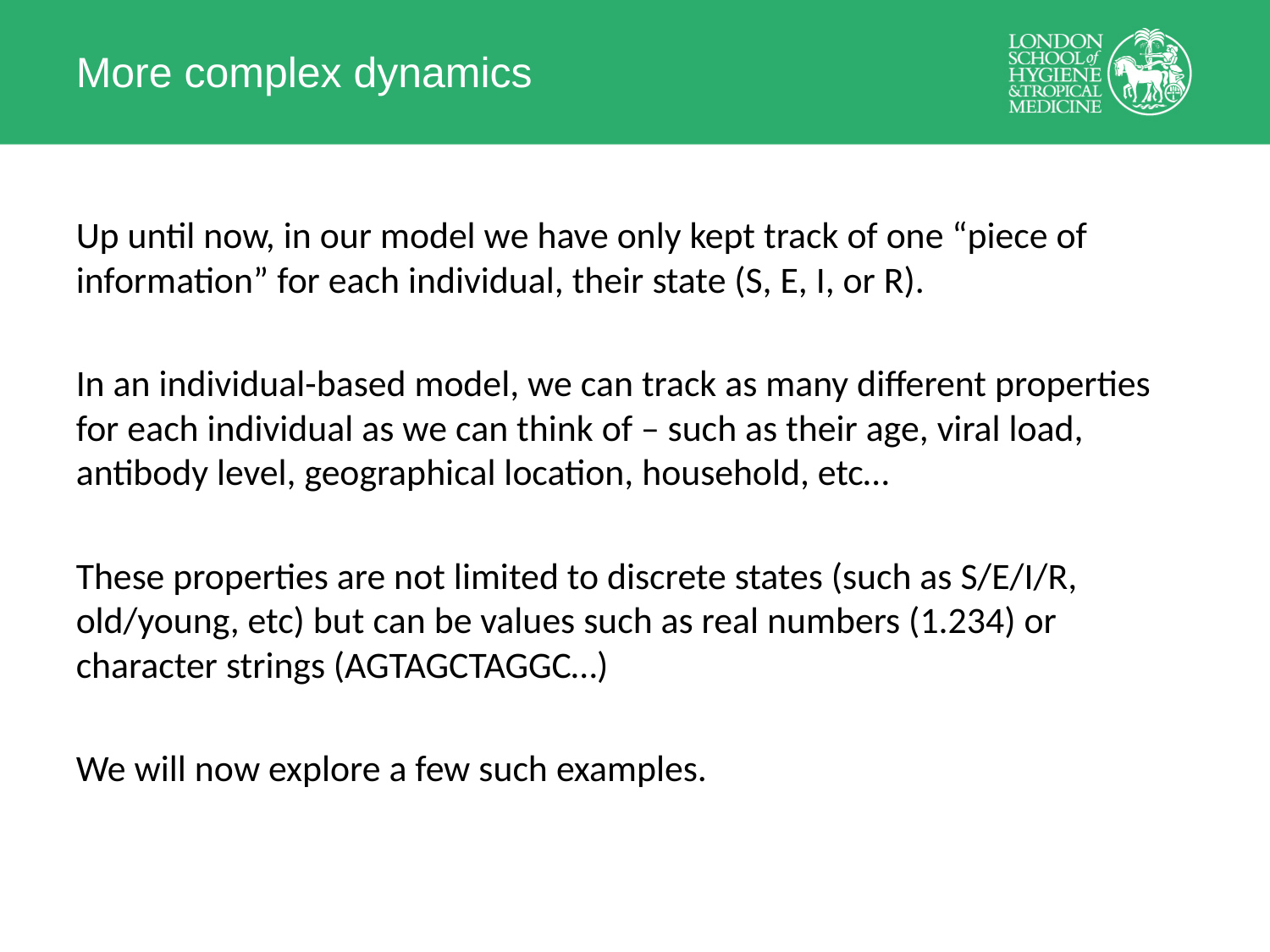

# More complex dynamics
Up until now, in our model we have only kept track of one “piece of information” for each individual, their state (S, E, I, or R).

In an individual-based model, we can track as many different properties for each individual as we can think of – such as their age, viral load, antibody level, geographical location, household, etc…

These properties are not limited to discrete states (such as S/E/I/R, old/young, etc) but can be values such as real numbers (1.234) or character strings (AGTAGCTAGGC…)

We will now explore a few such examples.